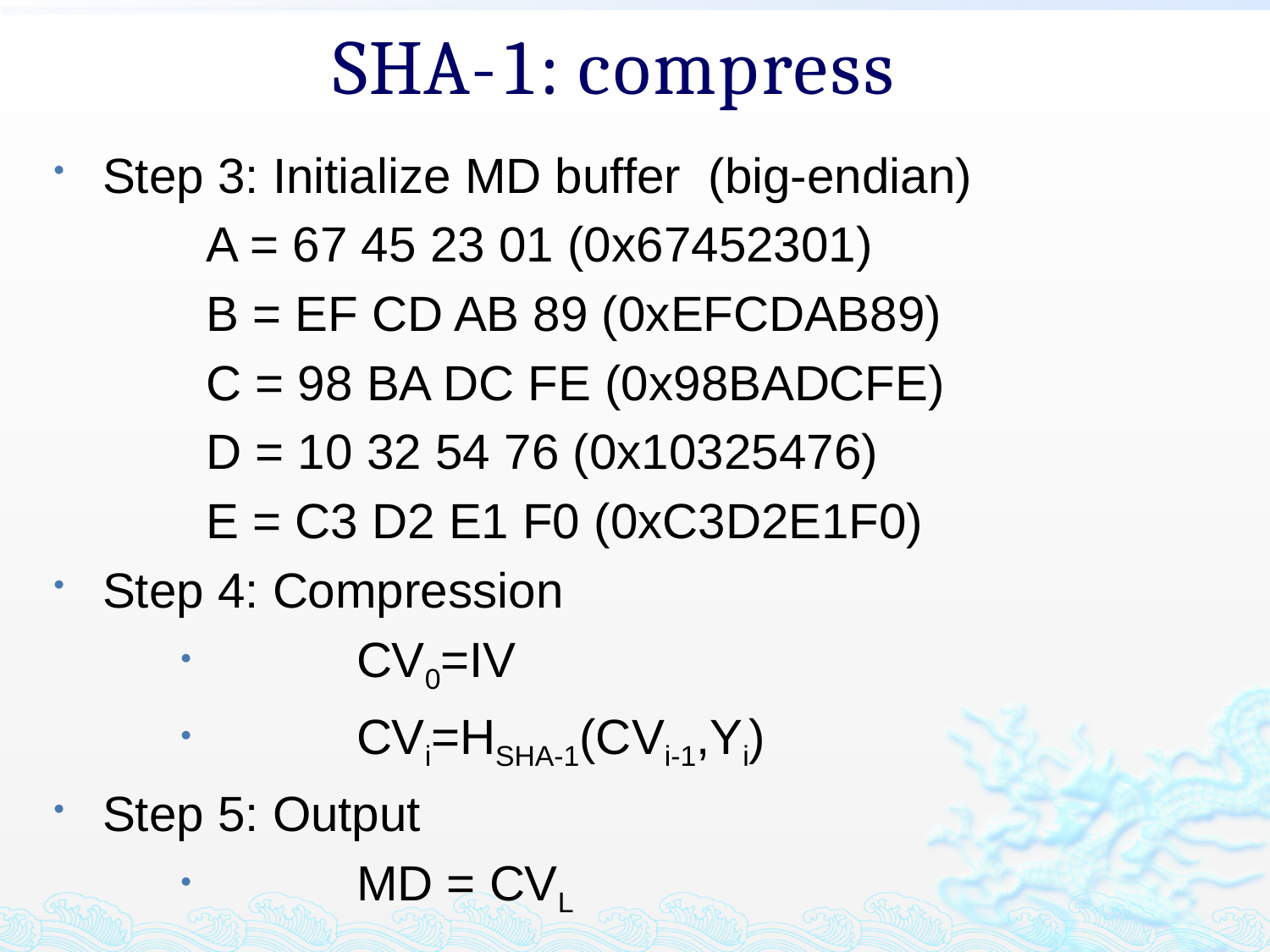

SHA-1: compress
Step 3: Initialize MD buffer  (big-endian)
           A = 67 45 23 01 (0x67452301)
           B = EF CD AB 89 (0xEFCDAB89)
           C = 98 BA DC FE (0x98BADCFE)
           D = 10 32 54 76 (0x10325476)
           E = C3 D2 E1 F0 (0xC3D2E1F0)
Step 4: Compression
	CV0=IV
	CVi=HSHA-1(CVi-1,Yi)
Step 5: Output
	MD = CVL